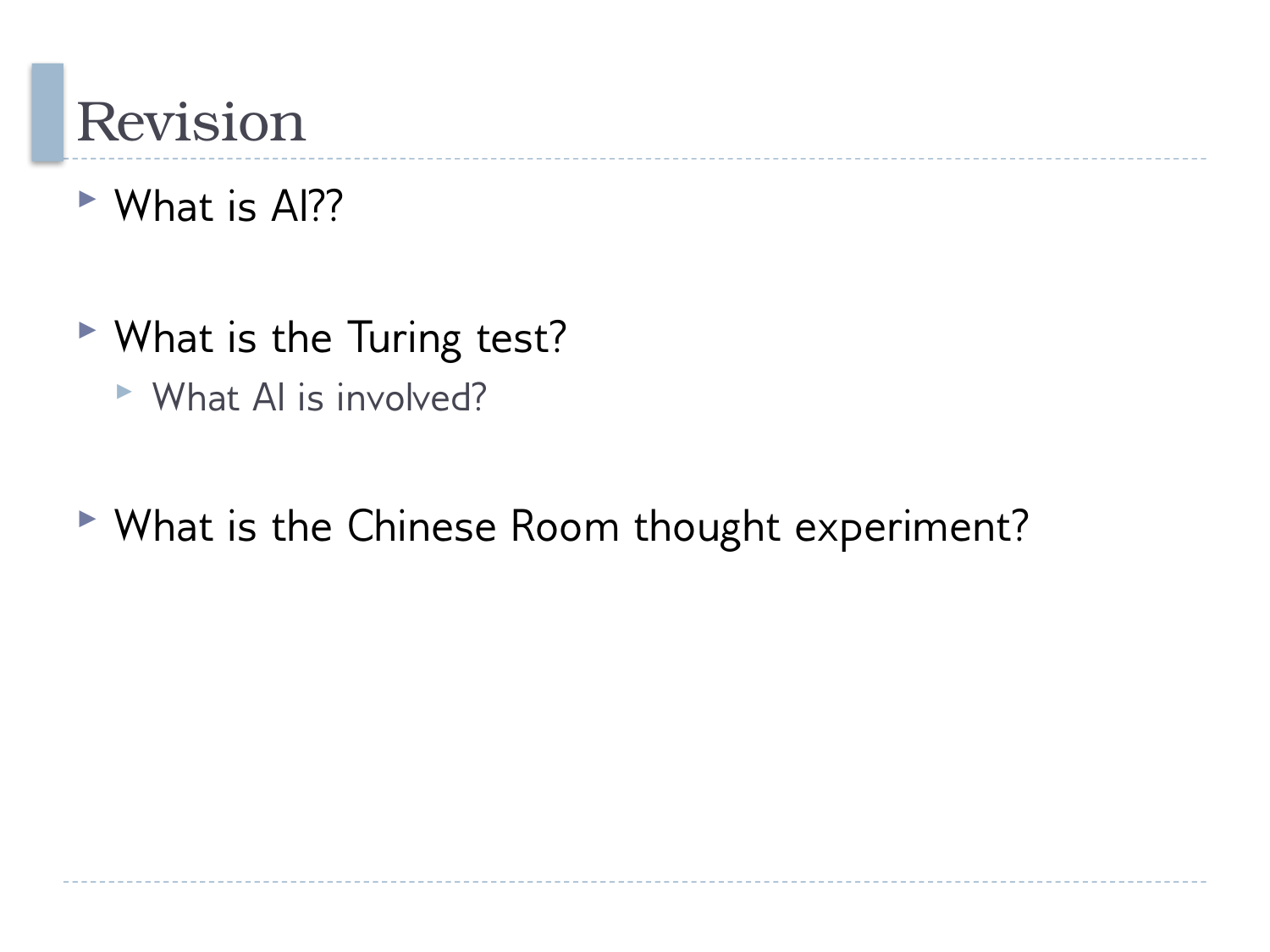

# Revision
What is AI??

What is the Turing test?
What AI is involved?

What is the Chinese Room thought experiment?